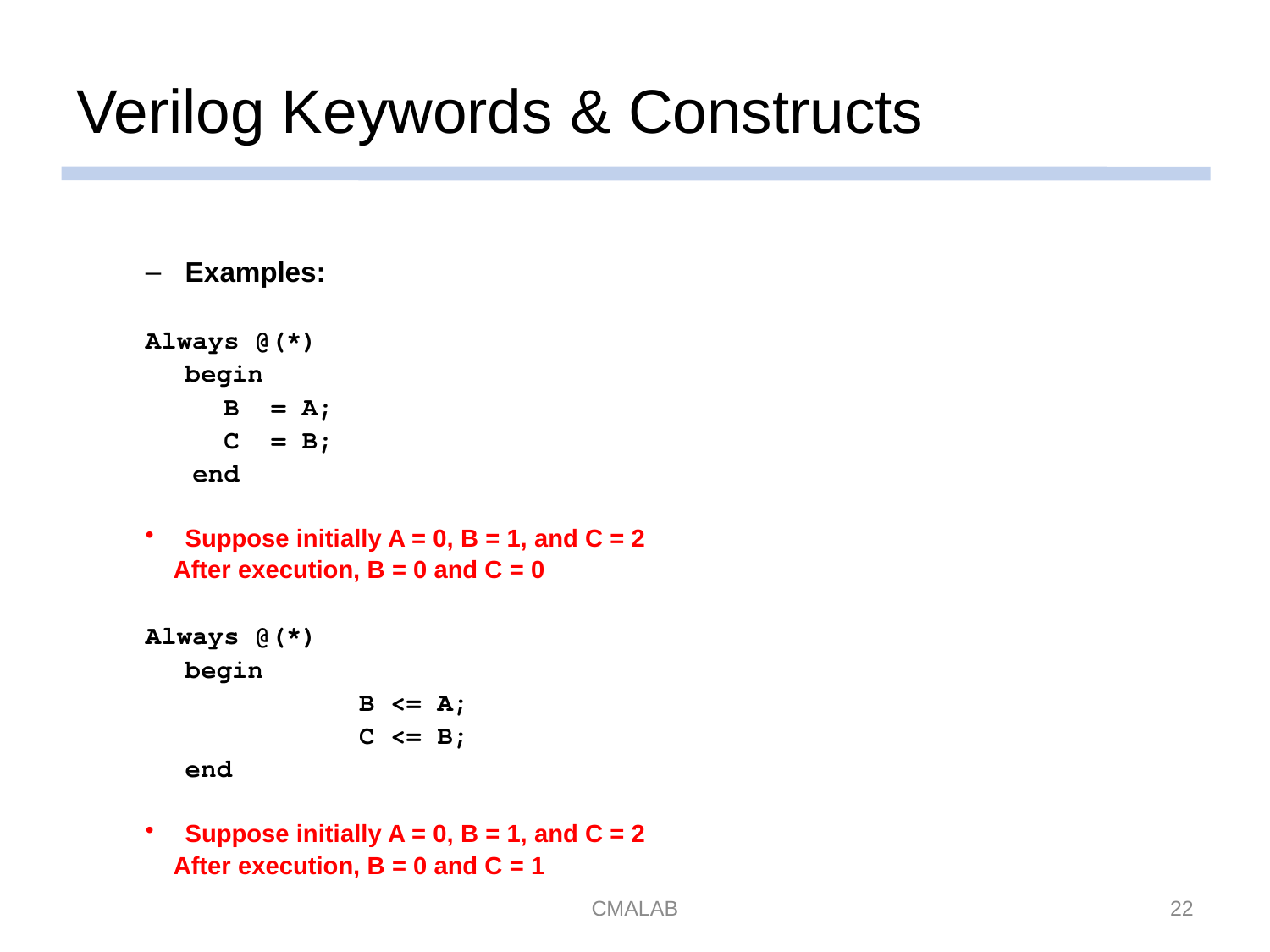

# Verilog Keywords & Constructs

Examples:

Always @(*)
	begin
     B  = A;
     C  = B;
   end

Suppose initially A = 0, B = 1, and C = 2
    After execution, B = 0 and C = 0

Always @(*)
	begin
		   B <= A;
		   C <= B;
	end

Suppose initially A = 0, B = 1, and C = 2
    After execution, B = 0 and C = 1
CMALAB
22